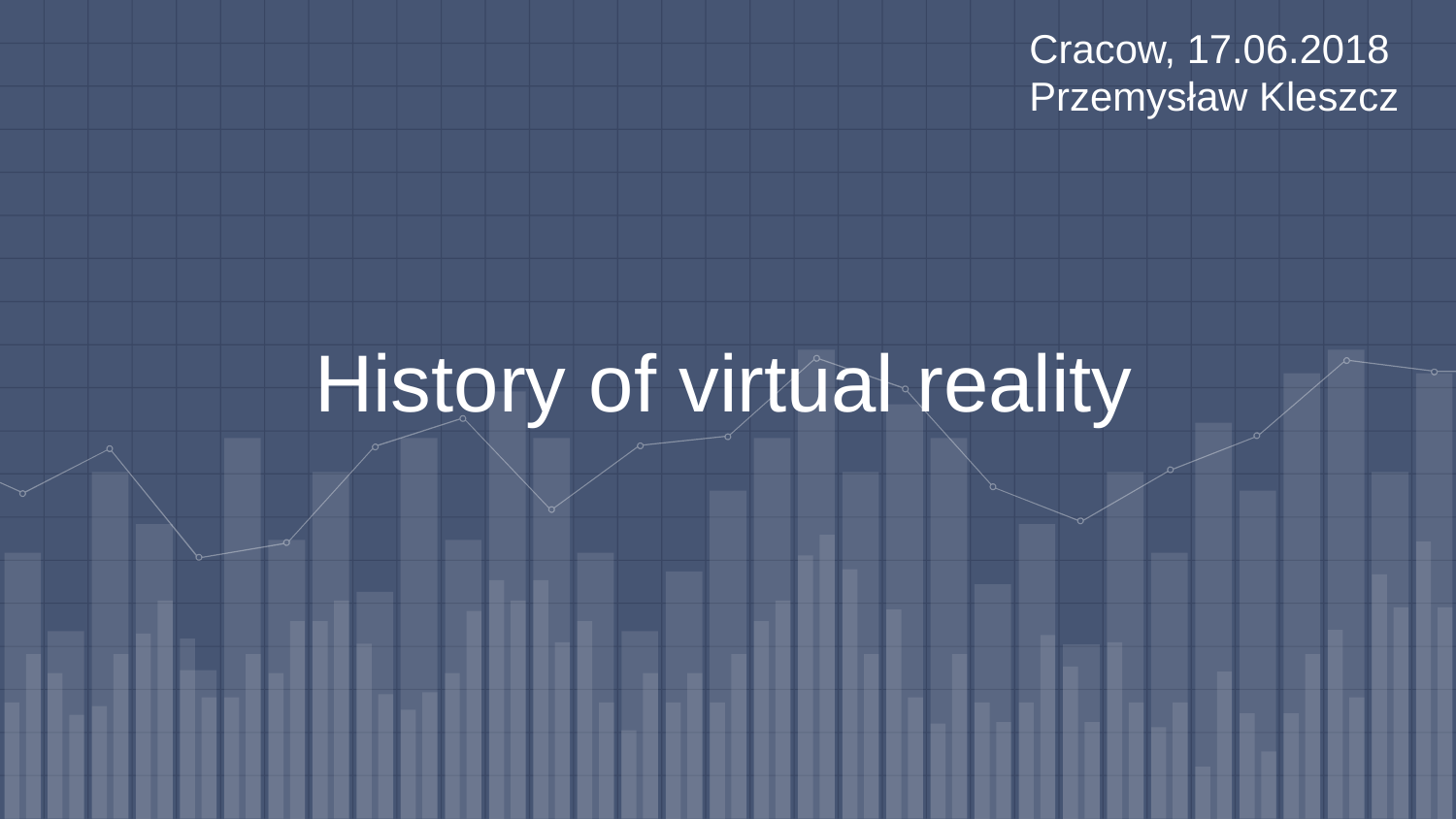

Cracow, 17.06.2018
Przemysław Kleszcz
# History of virtual reality